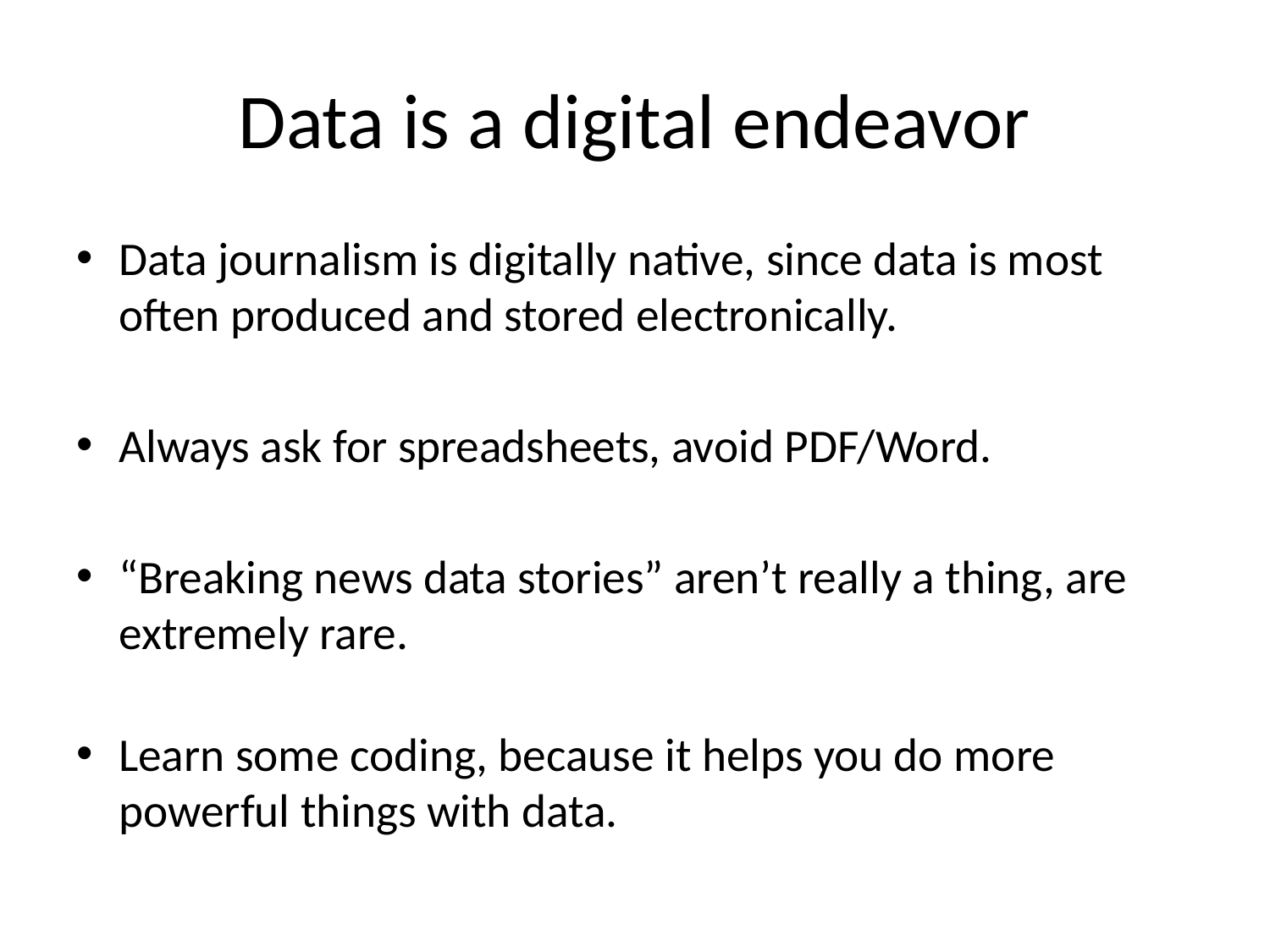

# Data is a digital endeavor
Data journalism is digitally native, since data is most often produced and stored electronically.

Always ask for spreadsheets, avoid PDF/Word.

“Breaking news data stories” aren’t really a thing, are extremely rare.
Learn some coding, because it helps you do more powerful things with data.